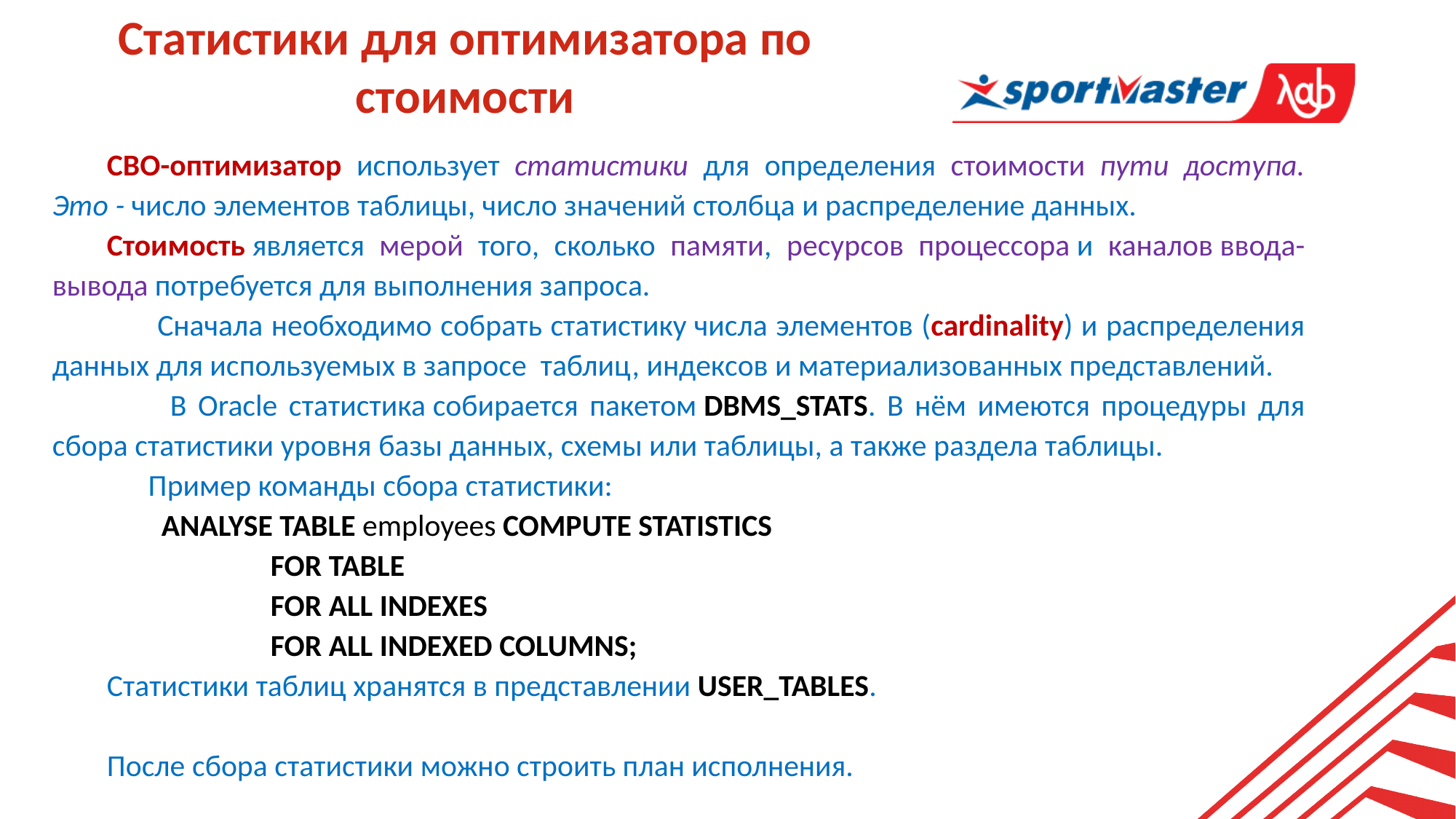

Статистики для оптимизатора по стоимости
CBO-оптимизатор использует статистики для определения стоимости пути доступа. Это - число элементов таблицы, число значений столбца и распределение данных.
Стоимость является мерой того, сколько памяти, ресурсов процессора и каналов ввода-вывода потребуется для выполнения запроса.
      Сначала необходимо собрать статистику числа элементов (cardinality) и распределения данных для используемых в запросе  таблиц, индексов и материализованных представлений.
      В Oracle cтатистика собирается пакетом DBMS_STATS. В нём имеются процедуры для сбора статистики уровня базы данных, схемы или таблицы, а также раздела таблицы.
      Пример команды сбора статистики:
	ANALYSE TABLE employees COMPUTE STATISTICS
		FOR TABLE
		FOR ALL INDEXES
		FOR ALL INDEXED COLUMNS;
Cтатистики таблиц хранятся в представлении USER_TABLES.

После сбора статистики можно строить план исполнения.